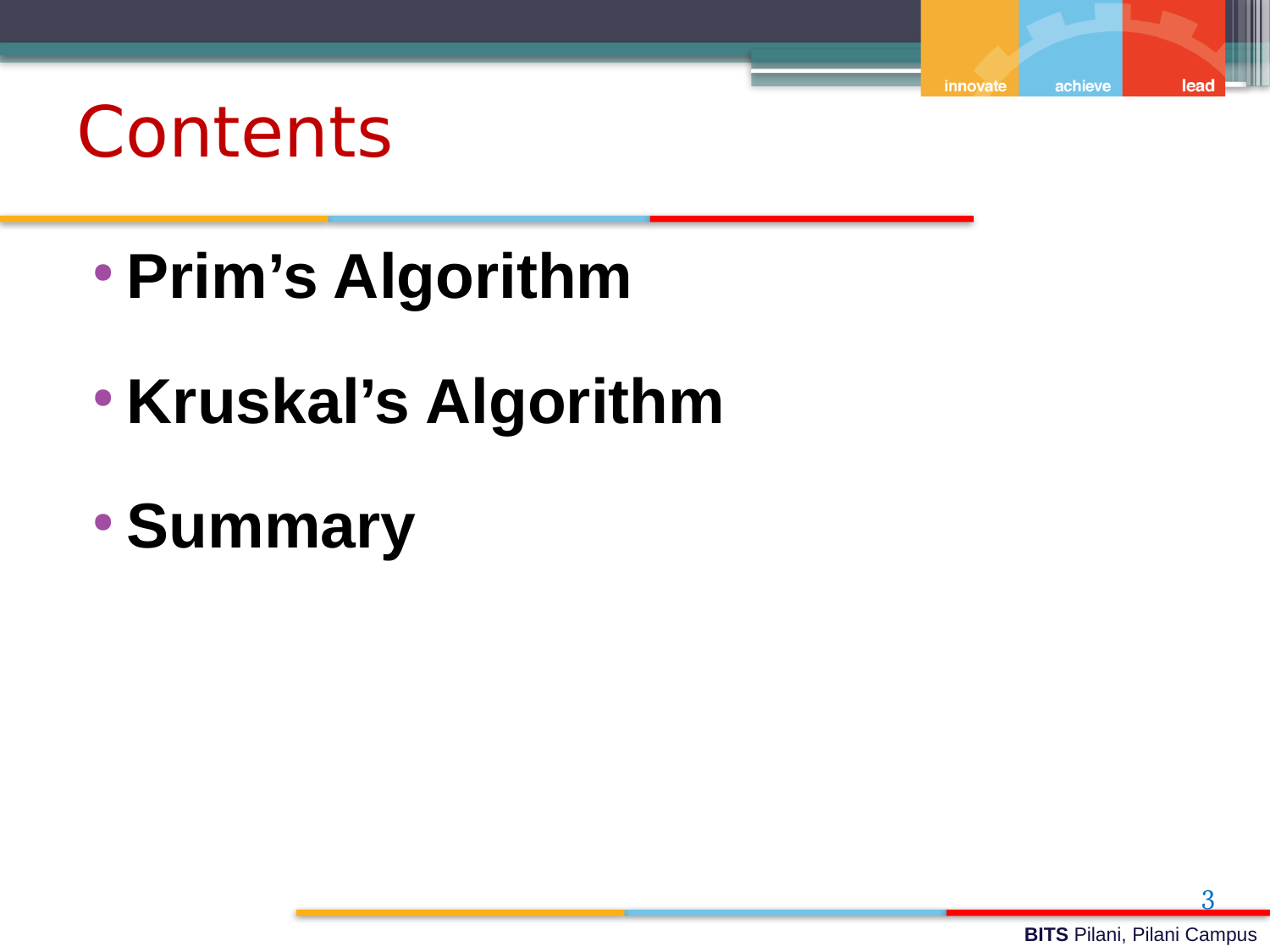

# Contents
Prim’s Algorithm
Kruskal’s Algorithm
Summary

3